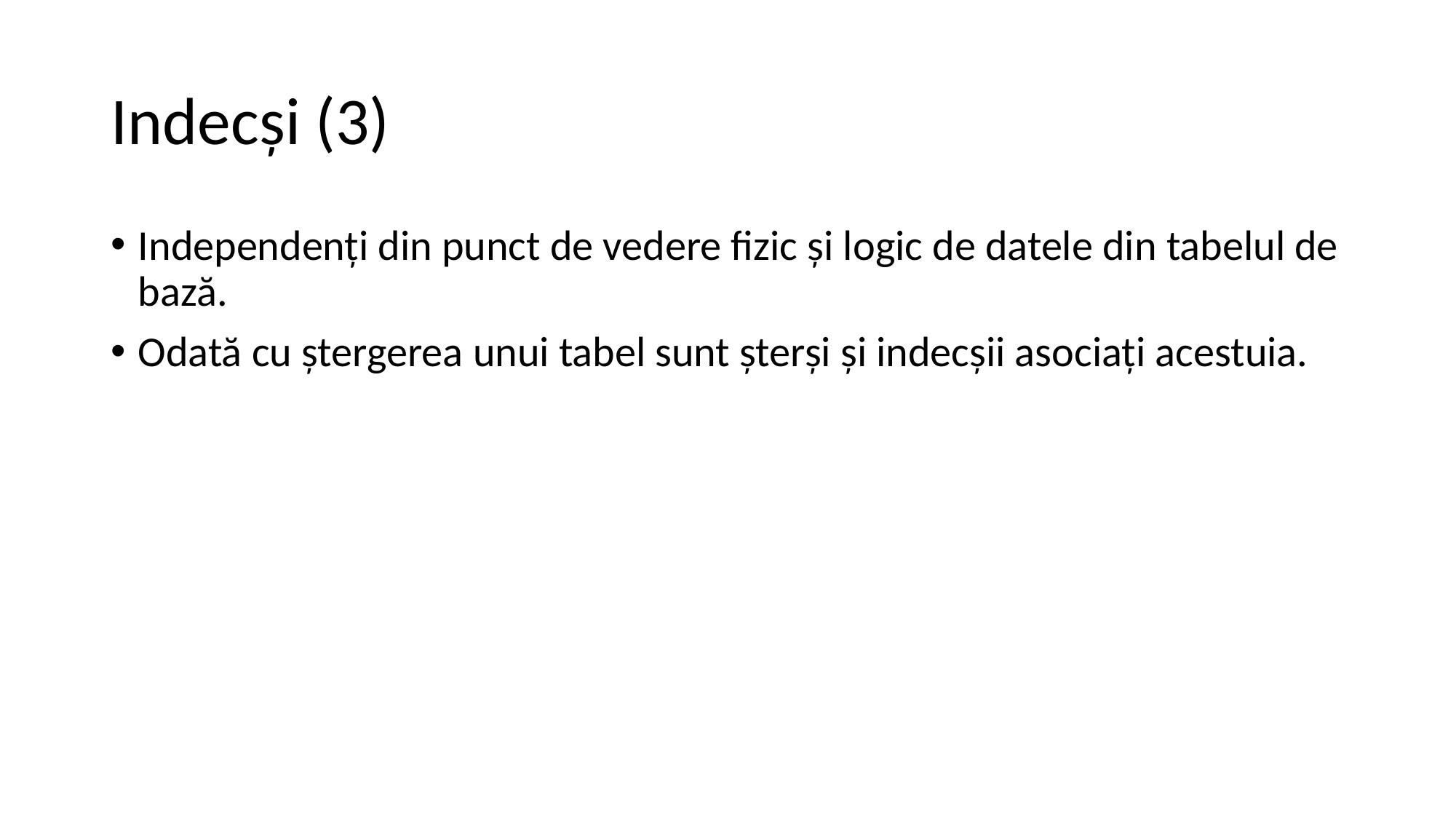

# Indecşi (3)
Independenţi din punct de vedere fizic şi logic de datele din tabelul de bază.
Odată cu ştergerea unui tabel sunt şterşi şi indecşii asociaţi acestuia.